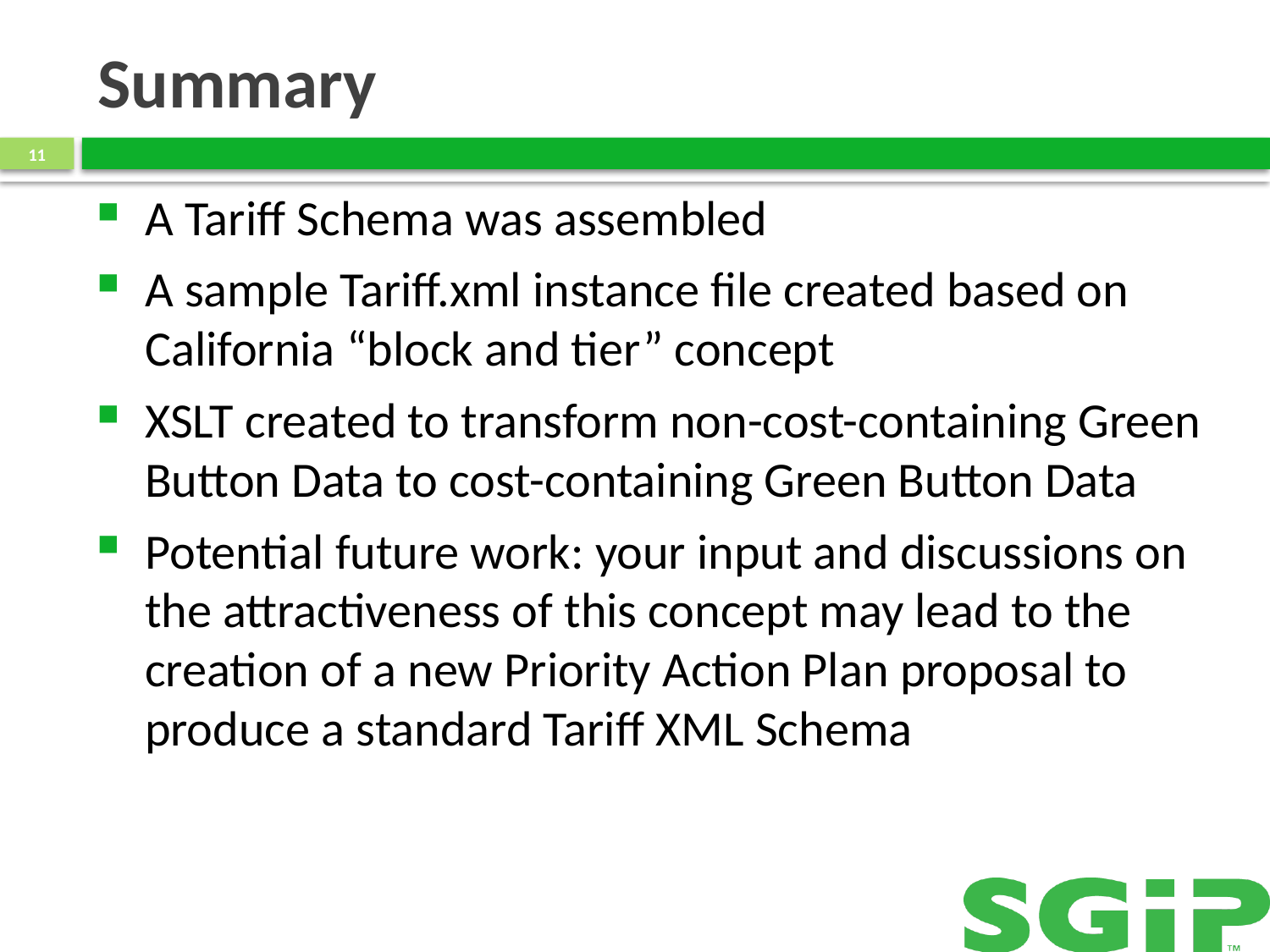

# Summary
11
A Tariff Schema was assembled
A sample Tariff.xml instance file created based on California “block and tier” concept
XSLT created to transform non-cost-containing Green Button Data to cost-containing Green Button Data
Potential future work: your input and discussions on the attractiveness of this concept may lead to the creation of a new Priority Action Plan proposal to produce a standard Tariff XML Schema